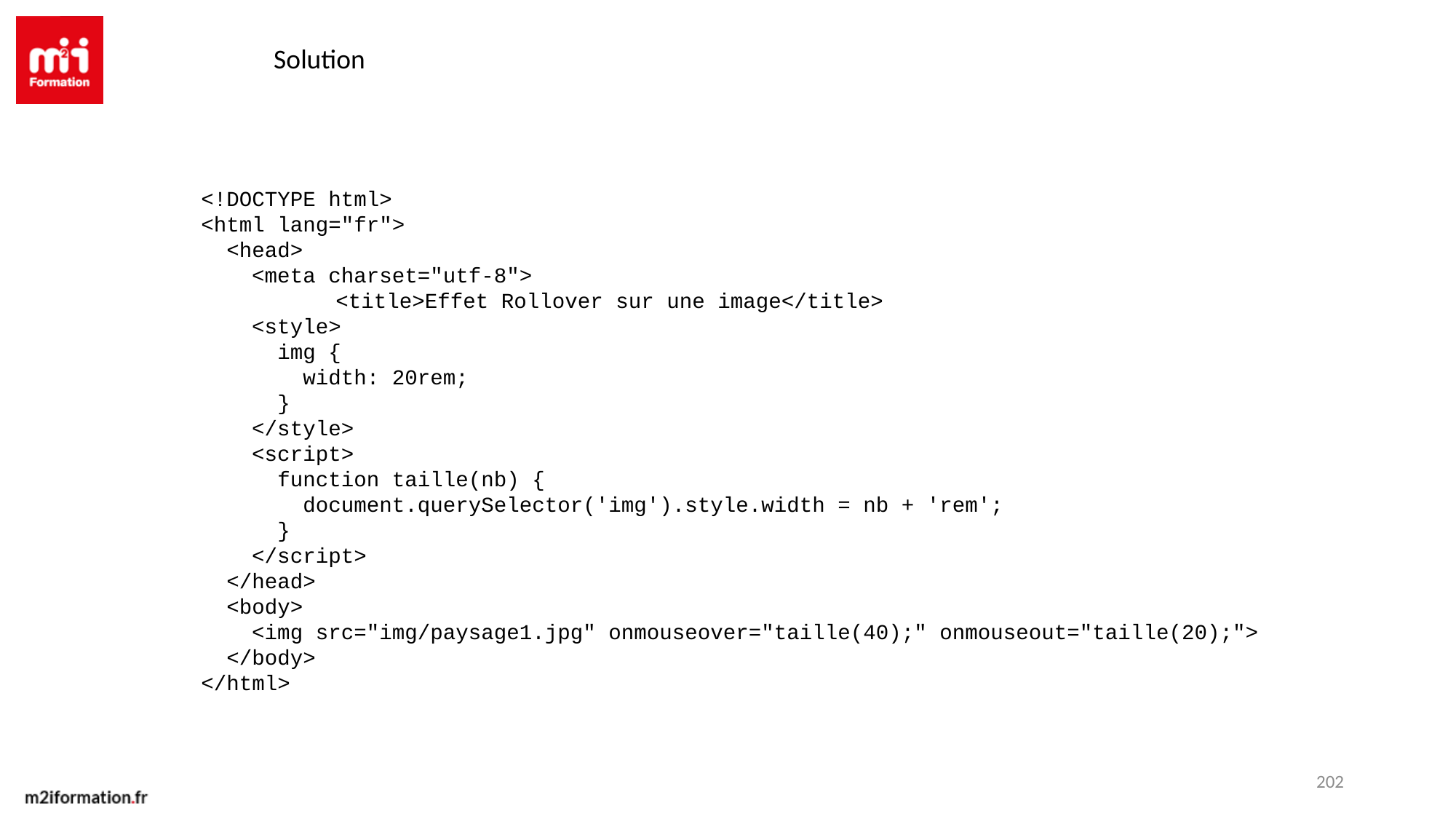

Solution
<!DOCTYPE html>
<html lang="fr">
  <head>
    <meta charset="utf-8">
	  <title>Effet Rollover sur une image</title>
    <style>
      img {
        width: 20rem;
      }
    </style>
    <script>
      function taille(nb) {
        document.querySelector('img').style.width = nb + 'rem';
      }
    </script>
  </head>
  <body>
    <img src="img/paysage1.jpg" onmouseover="taille(40);" onmouseout="taille(20);">
  </body>
</html>
202